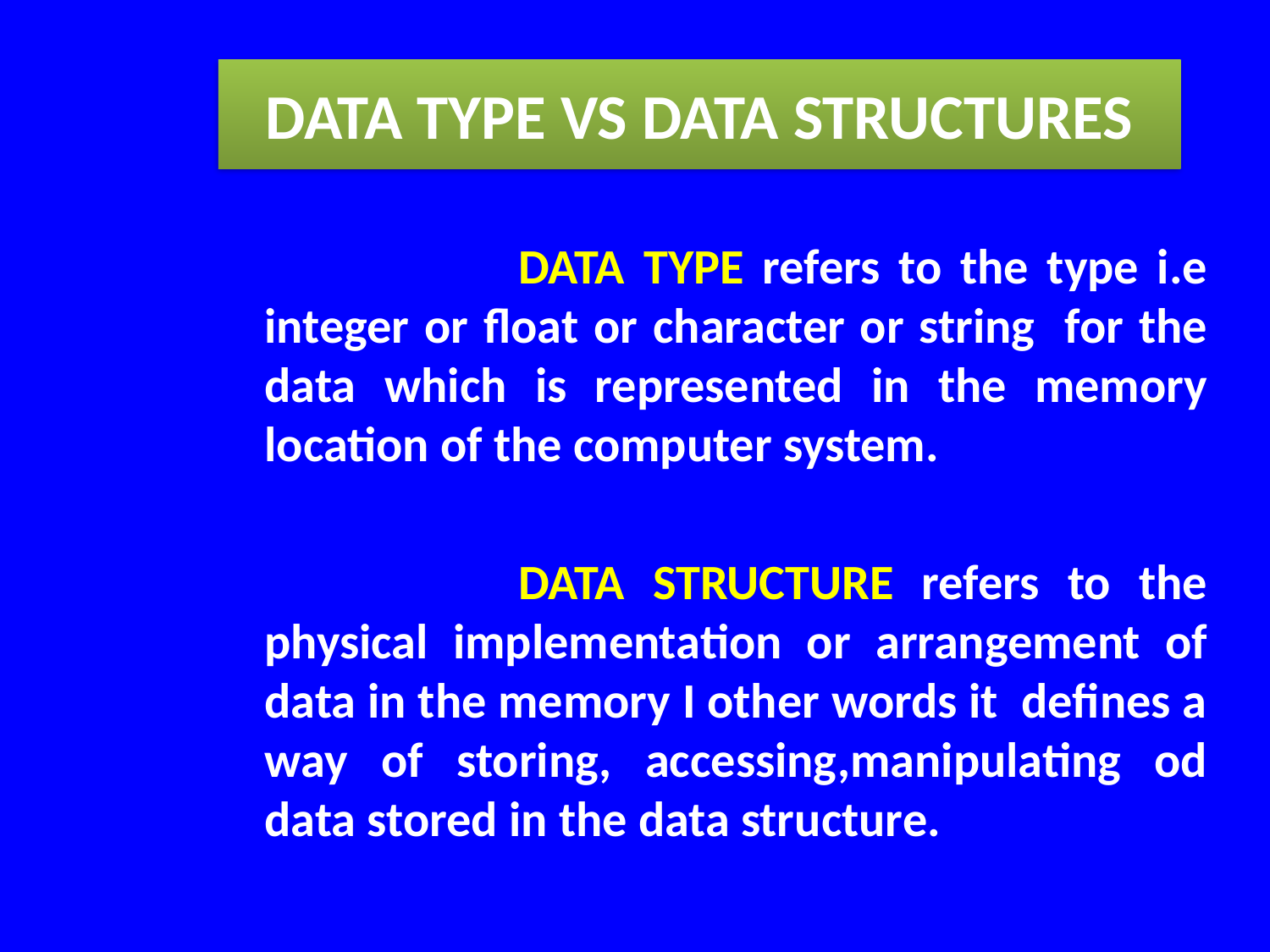

DATA TYPE VS DATA STRUCTURES
			DATA TYPE refers to the type i.e integer or float or character or string  for the data which is represented in the memory location of the computer system.

			DATA STRUCTURE refers to the physical implementation or arrangement of data in the memory I other words it  defines a way of storing, accessing,manipulating od data stored in the data structure.